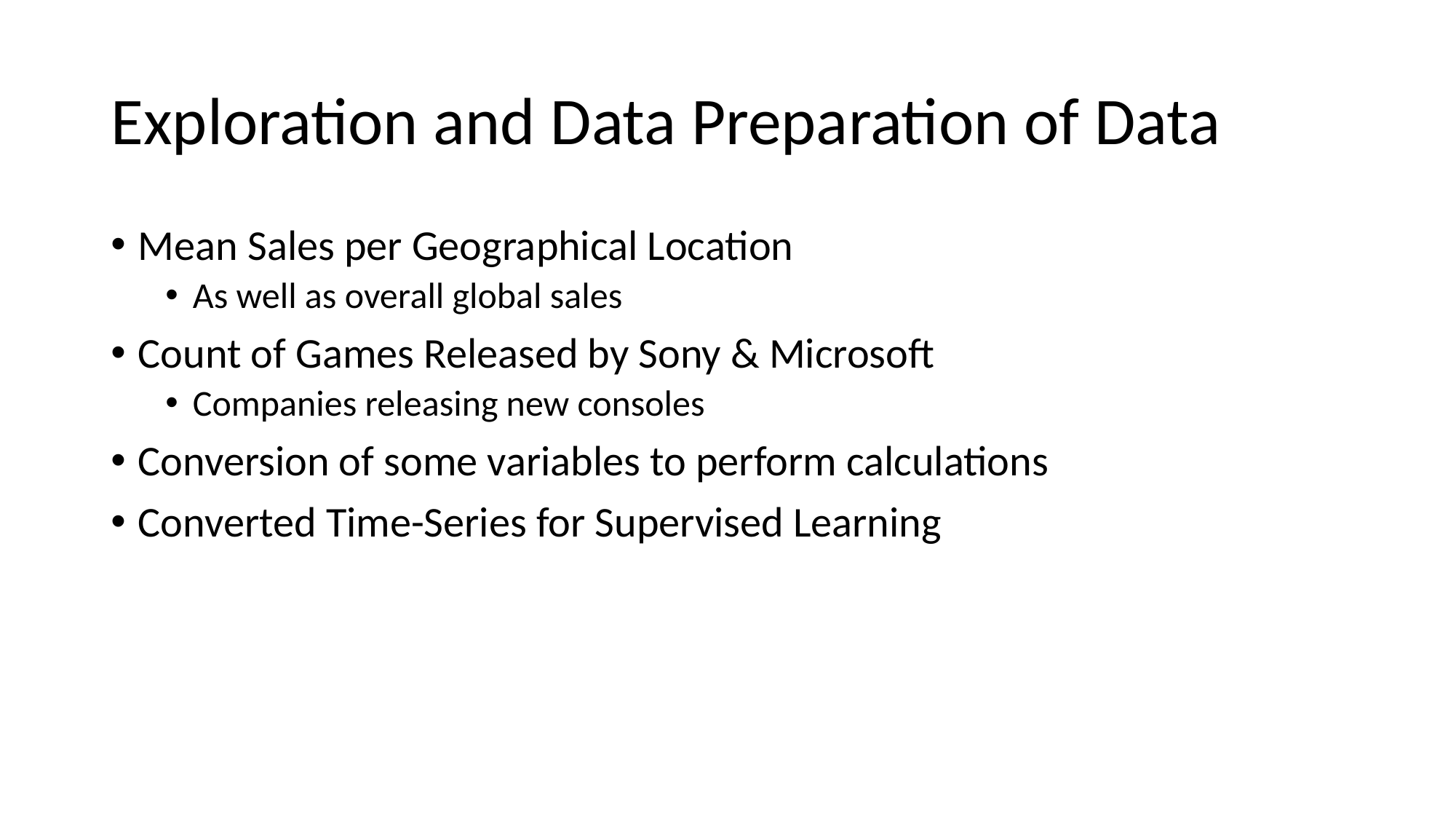

# Exploration and Data Preparation of Data
Mean Sales per Geographical Location
As well as overall global sales
Count of Games Released by Sony & Microsoft
Companies releasing new consoles
Conversion of some variables to perform calculations
Converted Time-Series for Supervised Learning